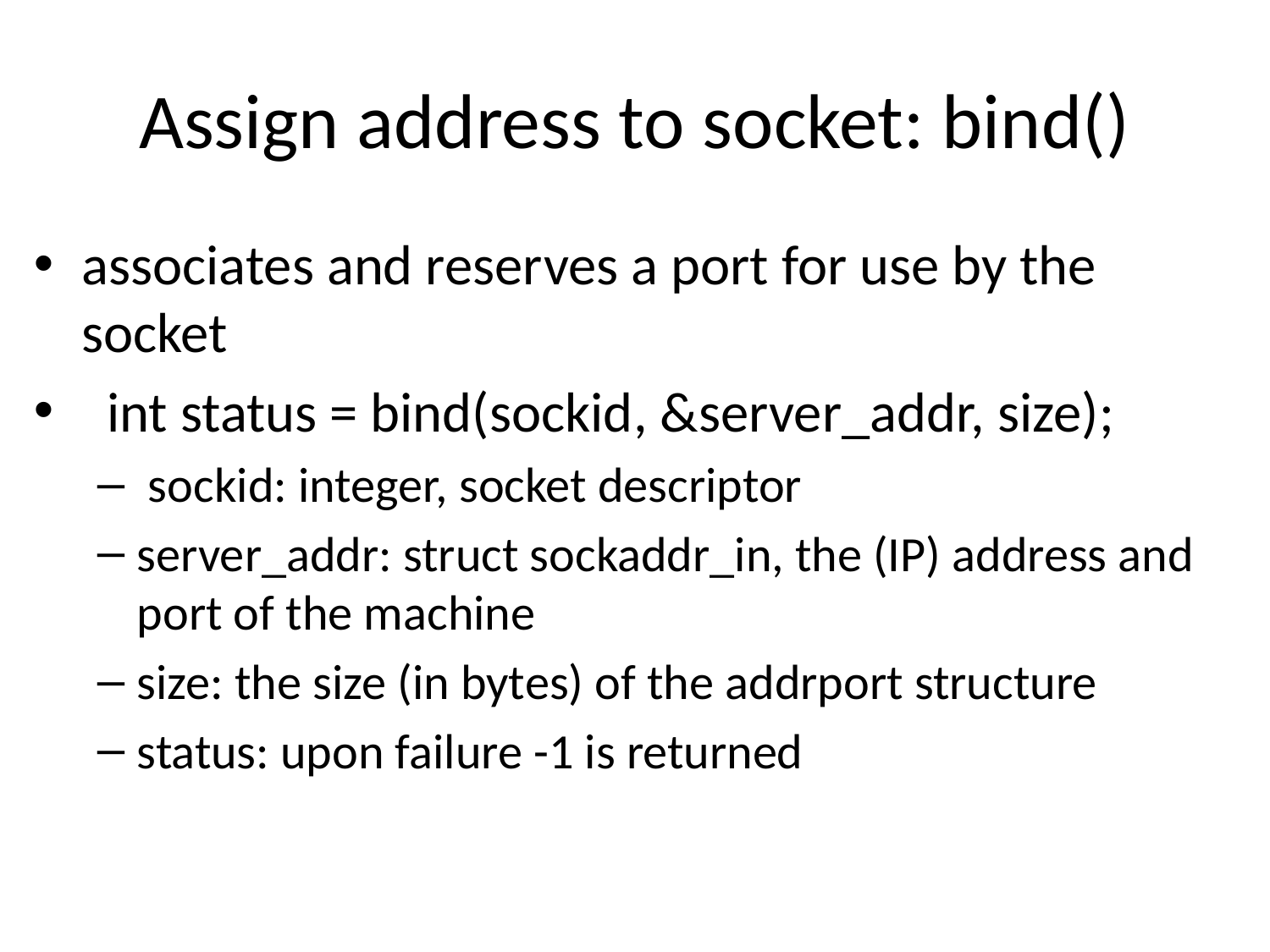

# Assign address to socket: bind()
associates and reserves a port for use by the socket
  int status = bind(sockid, &server_addr, size);
 sockid: integer, socket descriptor 
server_addr: struct sockaddr_in, the (IP) address and port of the machine 
size: the size (in bytes) of the addrport structure 
status: upon failure -1 is returned